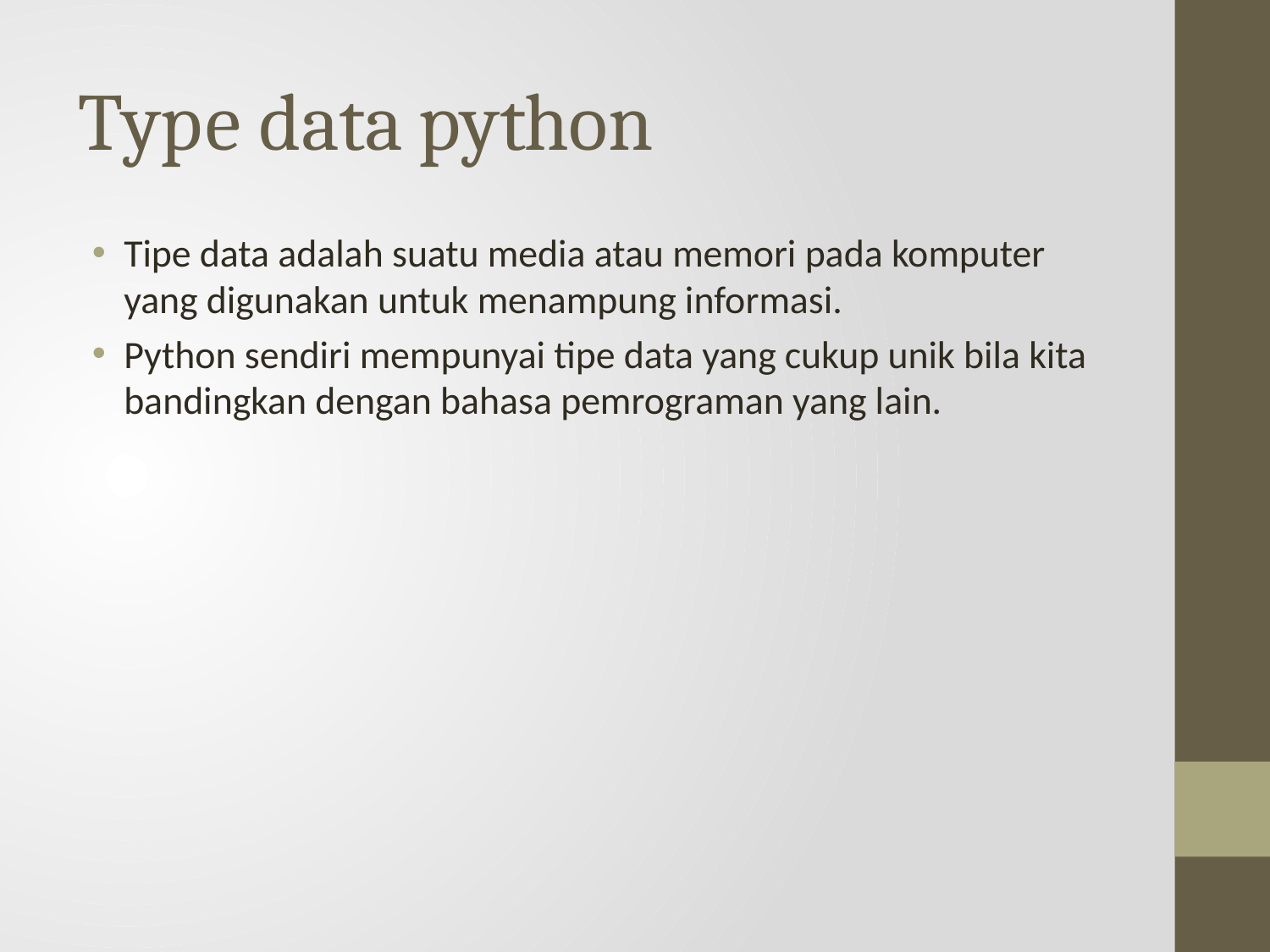

# Type data python
Tipe data adalah suatu media atau memori pada komputer yang digunakan untuk menampung informasi.
Python sendiri mempunyai tipe data yang cukup unik bila kita bandingkan dengan bahasa pemrograman yang lain.